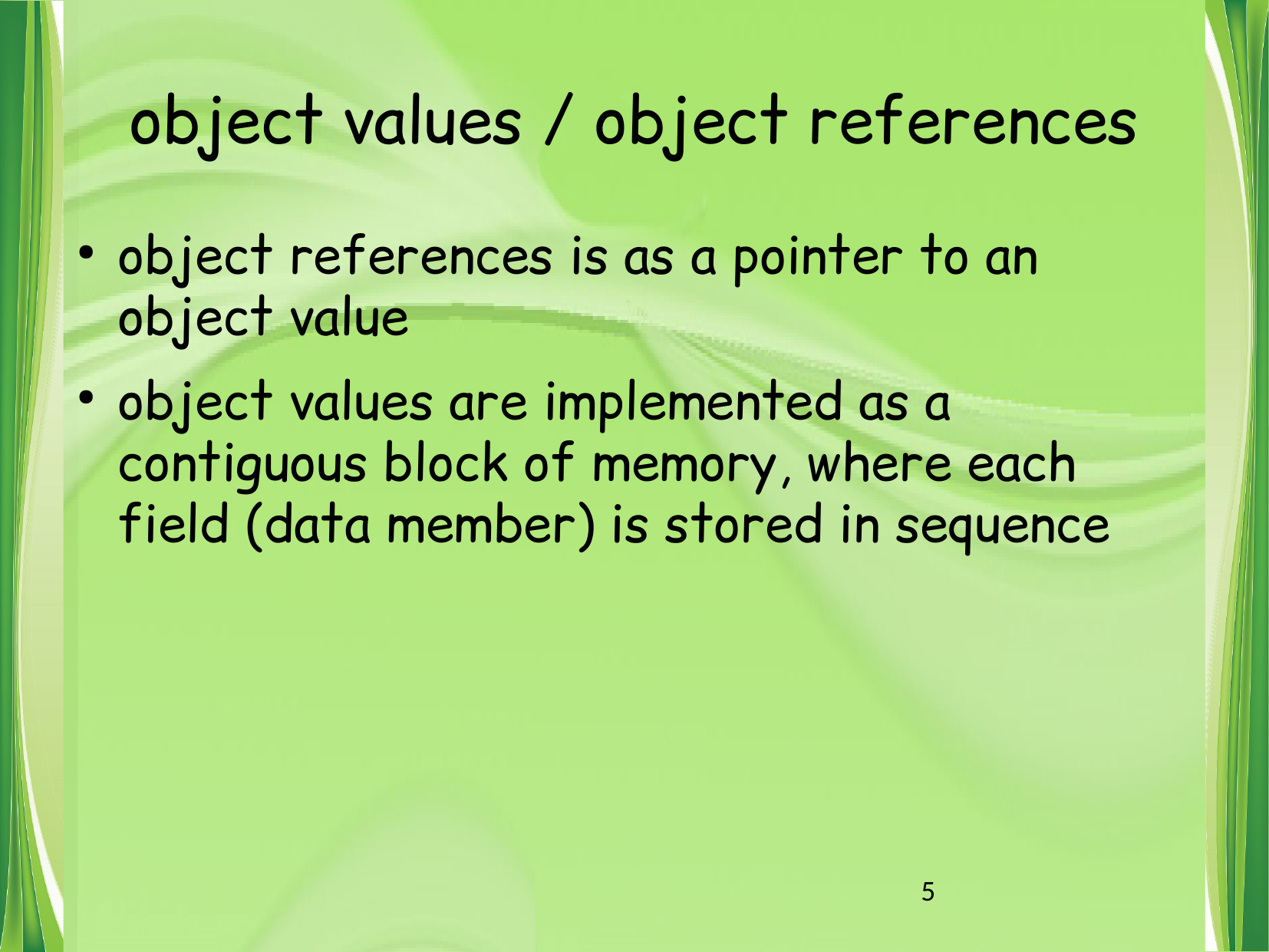

# object values / object references
object references is as a pointer to an object value
object values are implemented as a contiguous block of memory, where each field (data member) is stored in sequence
5